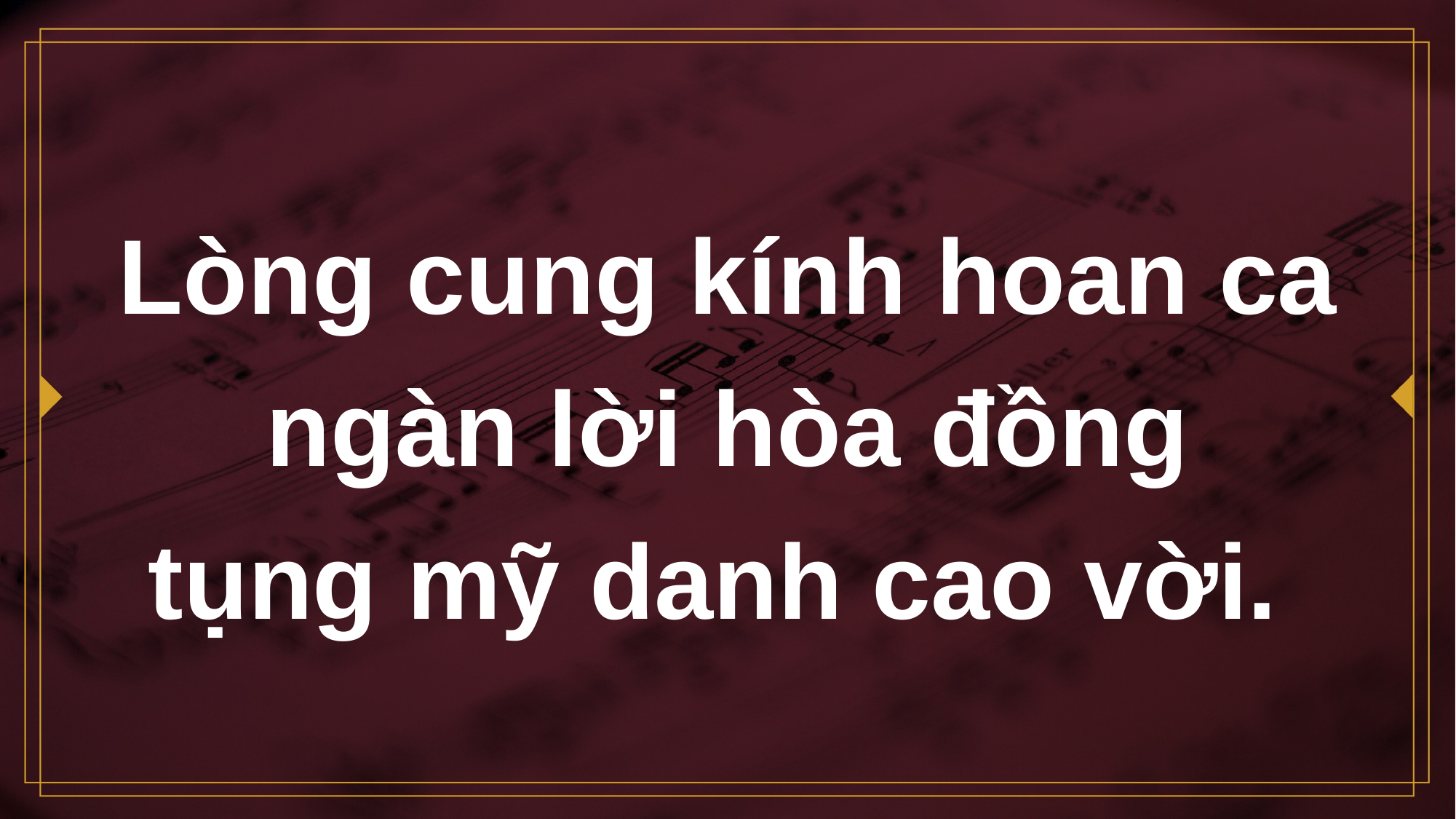

# Lòng cung kính hoan ca ngàn lời hòa đồng tụng mỹ danh cao vời.